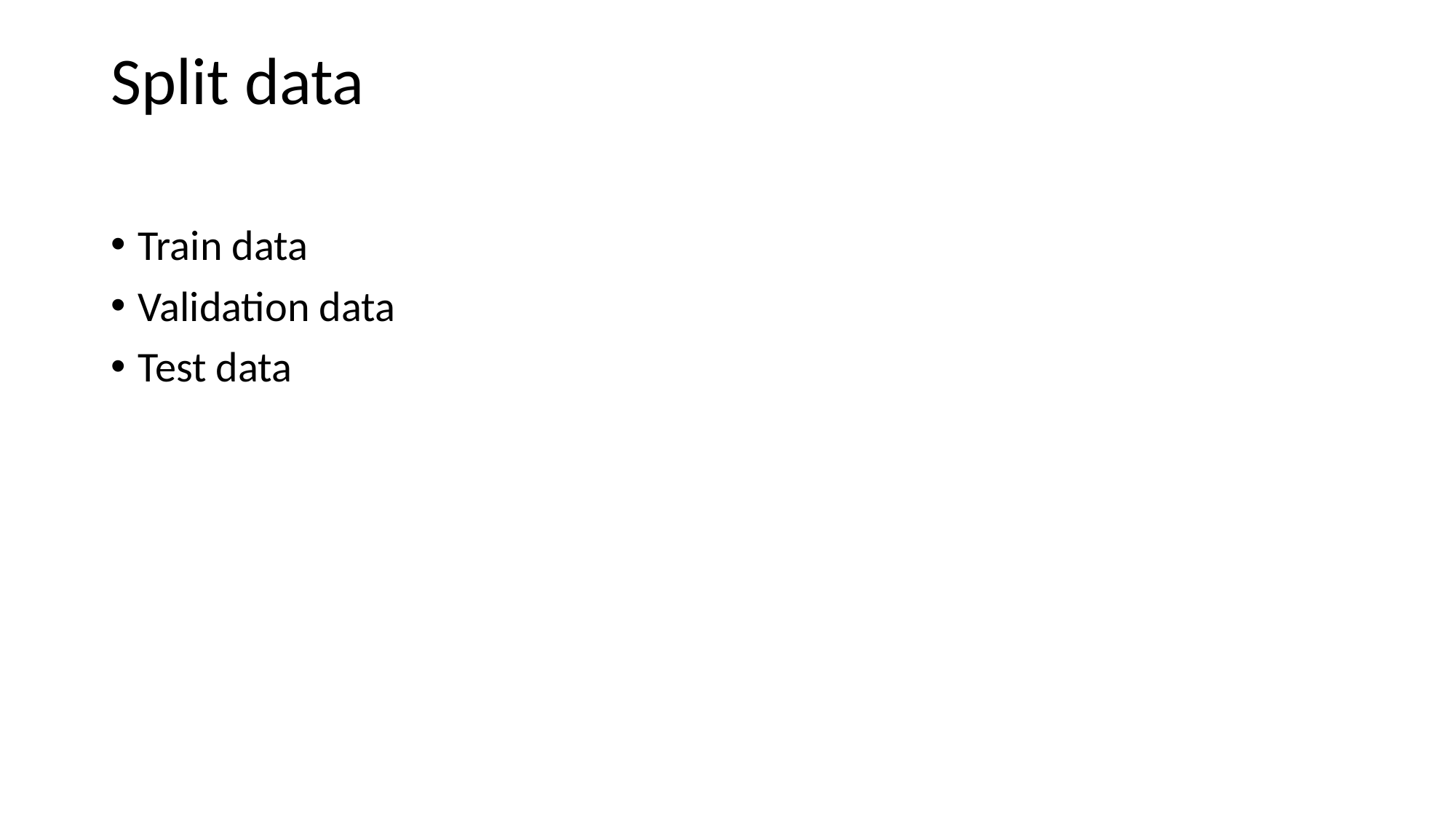

# Split data
Train data
Validation data
Test data